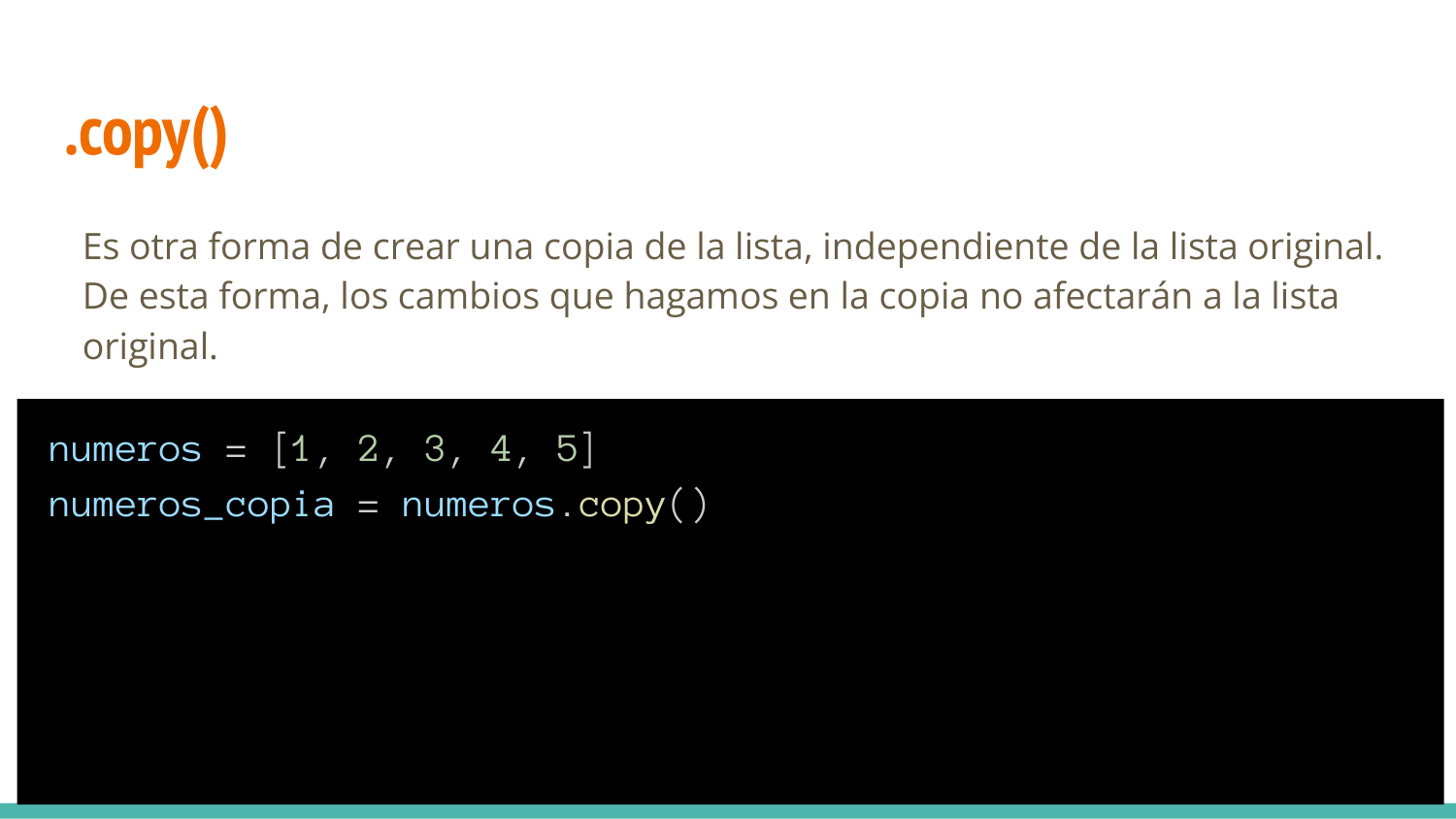

# .copy()
Es otra forma de crear una copia de la lista, independiente de la lista original.
De esta forma, los cambios que hagamos en la copia no afectarán a la lista original.
numeros = [1, 2, 3, 4, 5]
numeros_copia = numeros.copy()